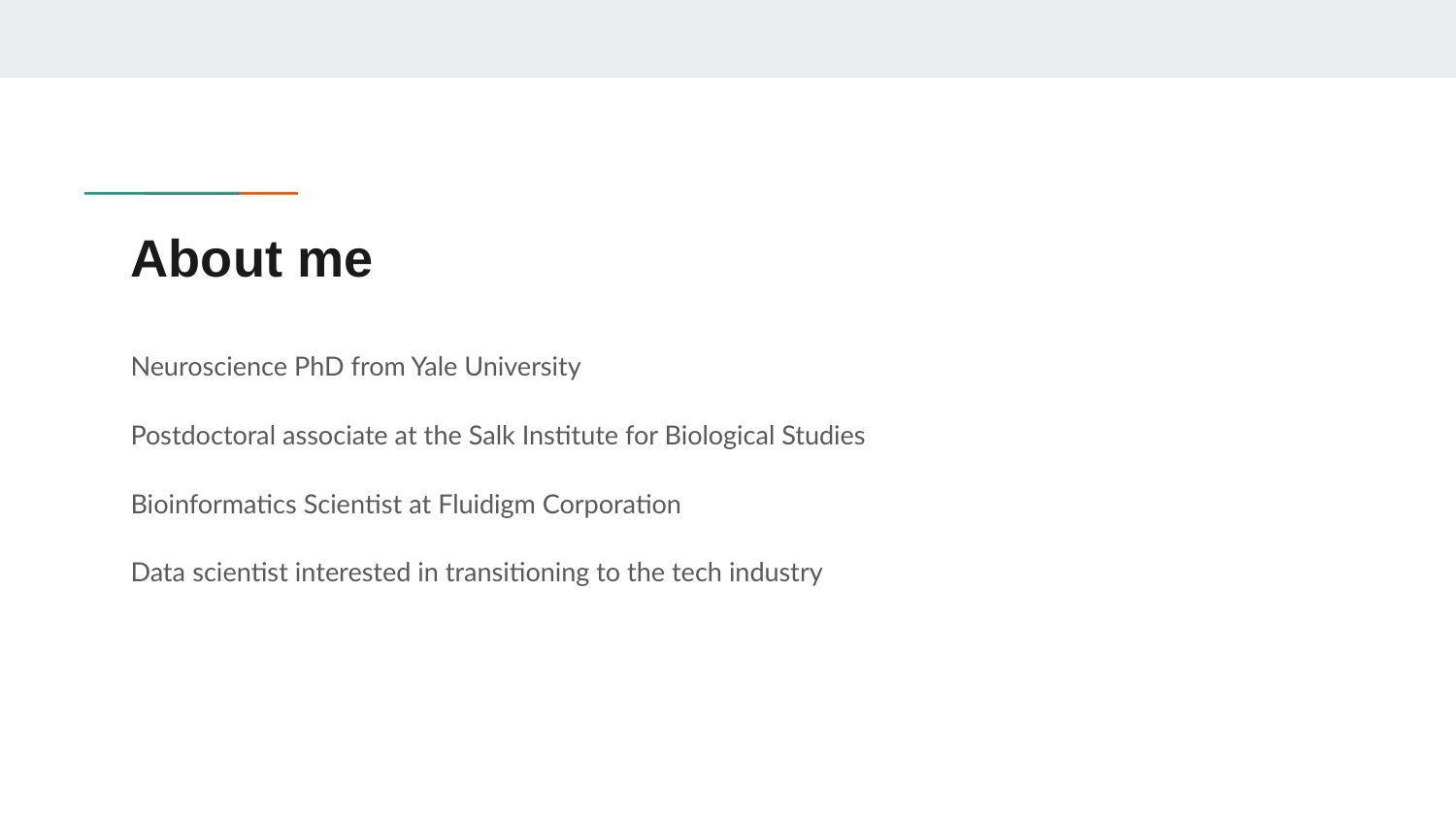

# About me
Neuroscience PhD from Yale University
Postdoctoral associate at the Salk Institute for Biological Studies
Bioinformatics Scientist at Fluidigm Corporation
Data scientist interested in transitioning to the tech industry